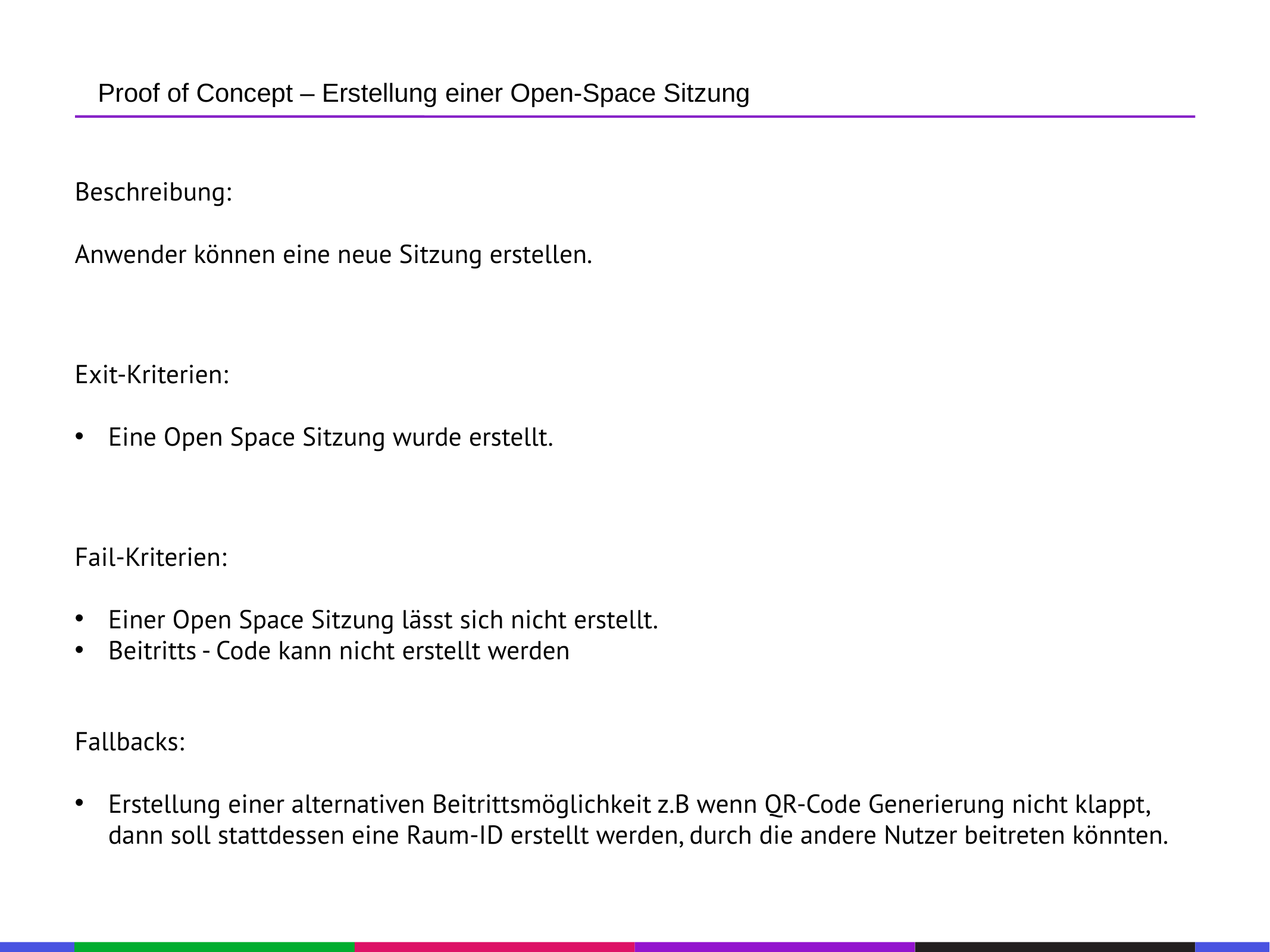

67
Proof of Concept – Erstellung einer Open-Space Sitzung
53

21
53
Beschreibung:

Anwender können eine neue Sitzung erstellen.

21
53
21
Exit-Kriterien:

Eine Open Space Sitzung wurde erstellt.

53
21
53
21
Fail-Kriterien:

Einer Open Space Sitzung lässt sich nicht erstellt.
Beitritts - Code kann nicht erstellt werden

53
21
53
21
Fallbacks:

Erstellung einer alternativen Beitrittsmöglichkeit z.B wenn QR-Code Generierung nicht klappt, dann soll stattdessen eine Raum-ID erstellt werden, durch die andere Nutzer beitreten könnten.

53
21
53

133
21
133
21
133
21
133
21
133
21
133